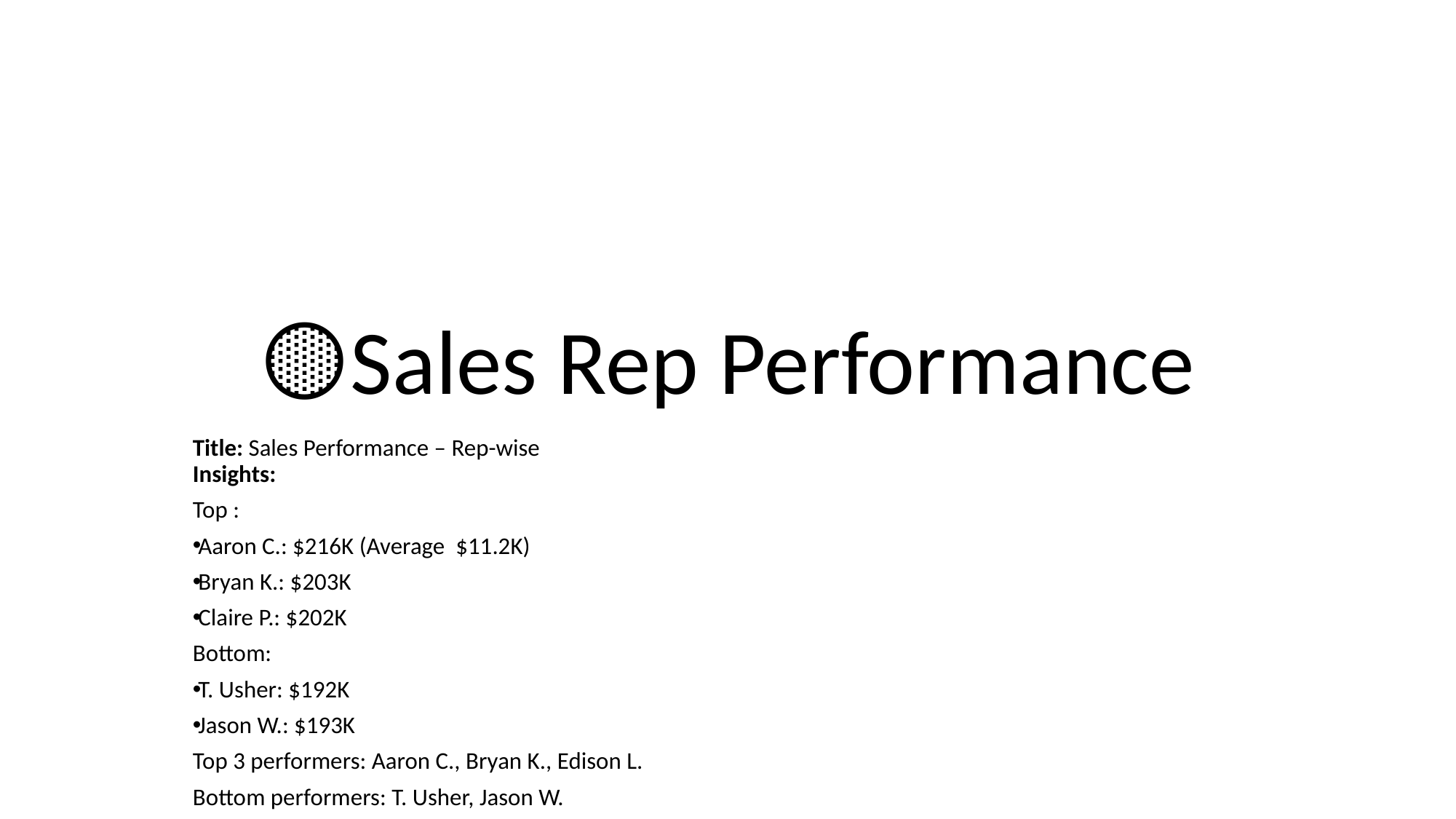

# 🟡Sales Rep Performance
Title: Sales Performance – Rep-wise
Insights:
Top :
Aaron C.: $216K (Average  $11.2K)
Bryan K.: $203K
Claire P.: $202K
Bottom:
T. Usher: $192K
Jason W.: $193K
Top 3 performers: Aaron C., Bryan K., Edison L.
Bottom performers: T. Usher, Jason W.